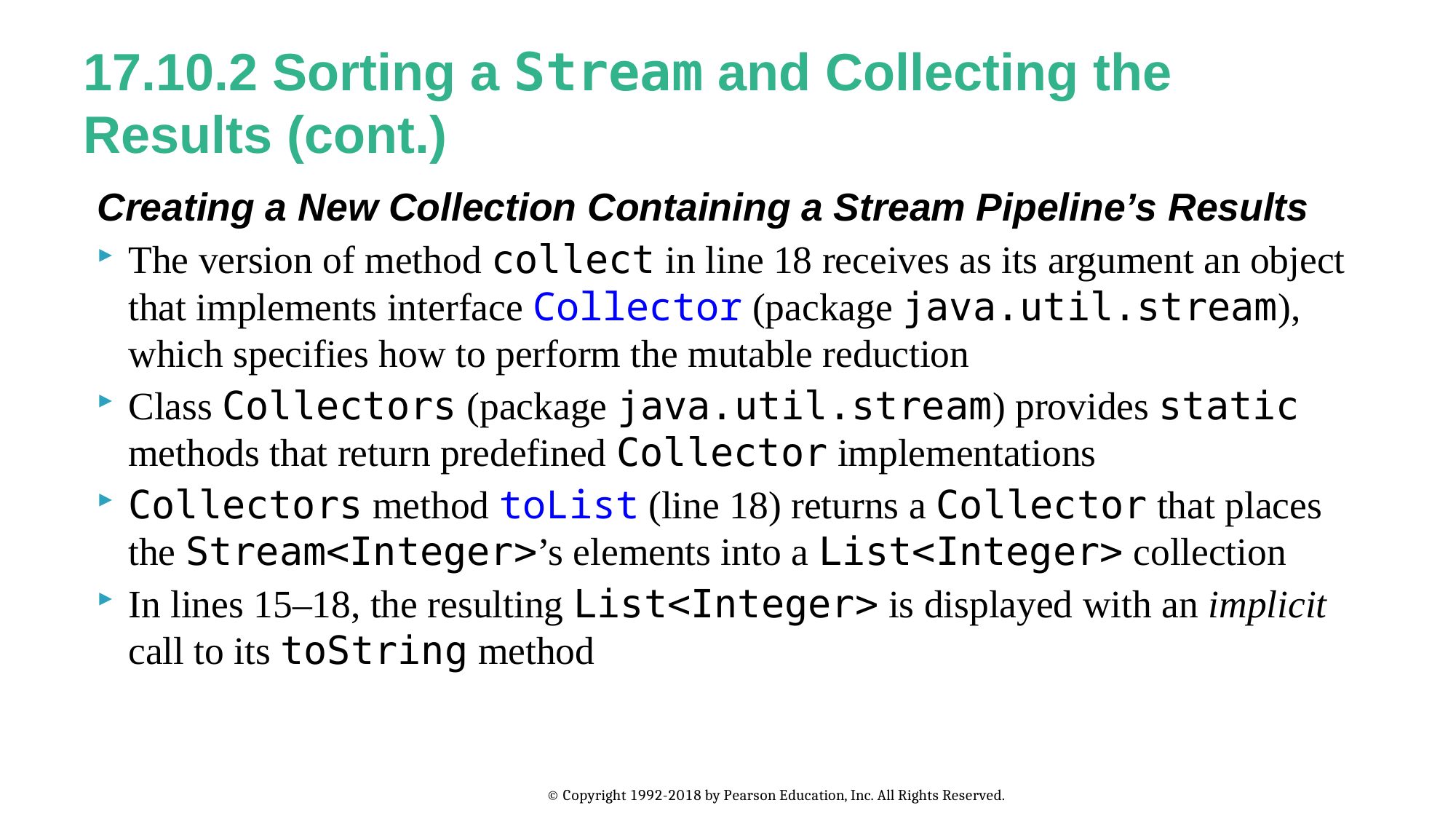

# 17.10.2 Sorting a Stream and Collecting the Results (cont.)
Creating a New Collection Containing a Stream Pipeline’s Results
The version of method collect in line 18 receives as its argument an object that implements interface Collector (package java.util.stream), which specifies how to perform the mutable reduction
Class Collectors (package java.util.stream) provides static methods that return predefined Collector implementations
Collectors method toList (line 18) returns a Collector that places the Stream<Integer>’s elements into a List<Integer> collection
In lines 15–18, the resulting List<Integer> is displayed with an implicit call to its toString method
© Copyright 1992-2018 by Pearson Education, Inc. All Rights Reserved.